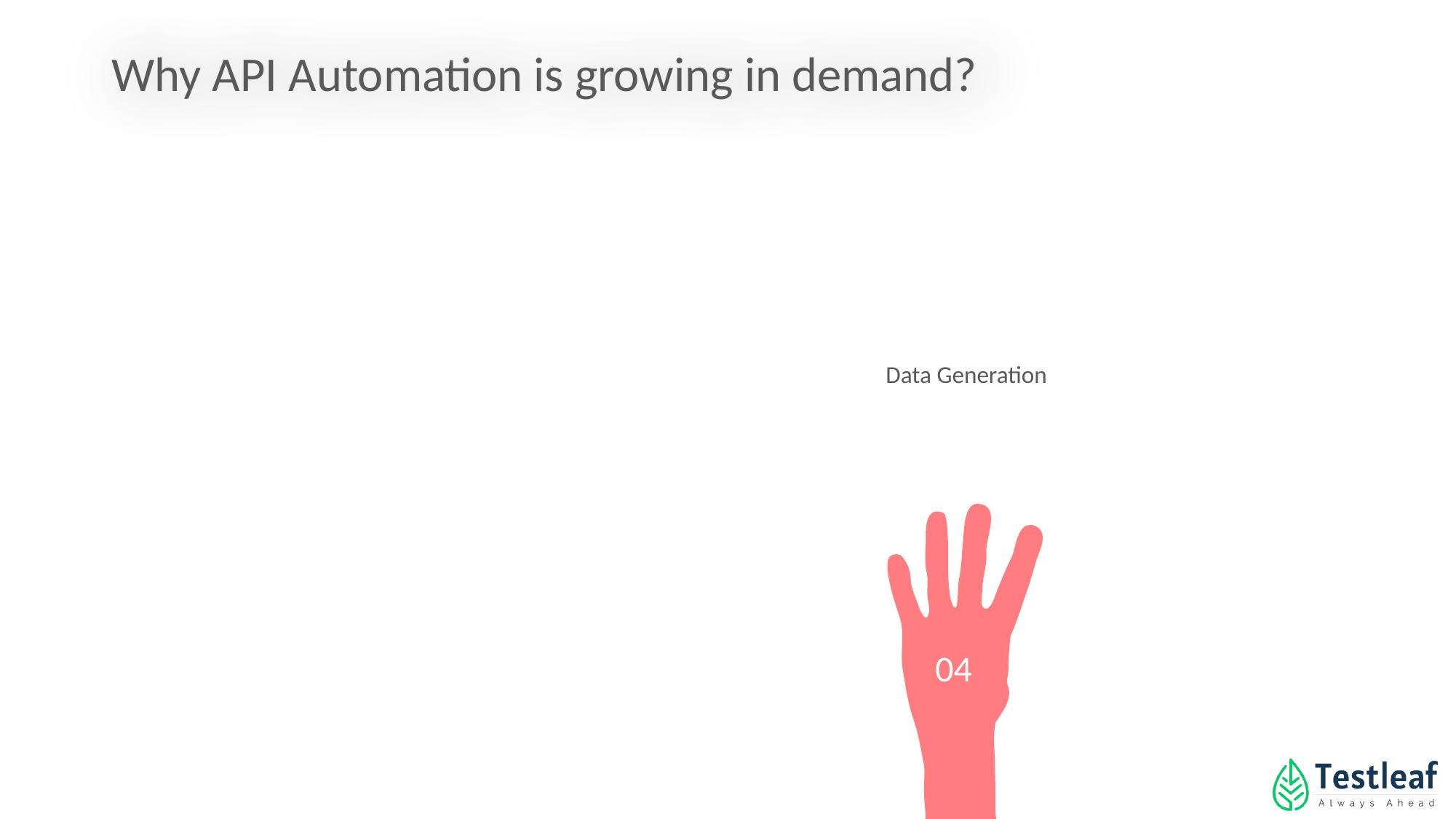

Why API Automation is growing in demand?
Data Generation

04